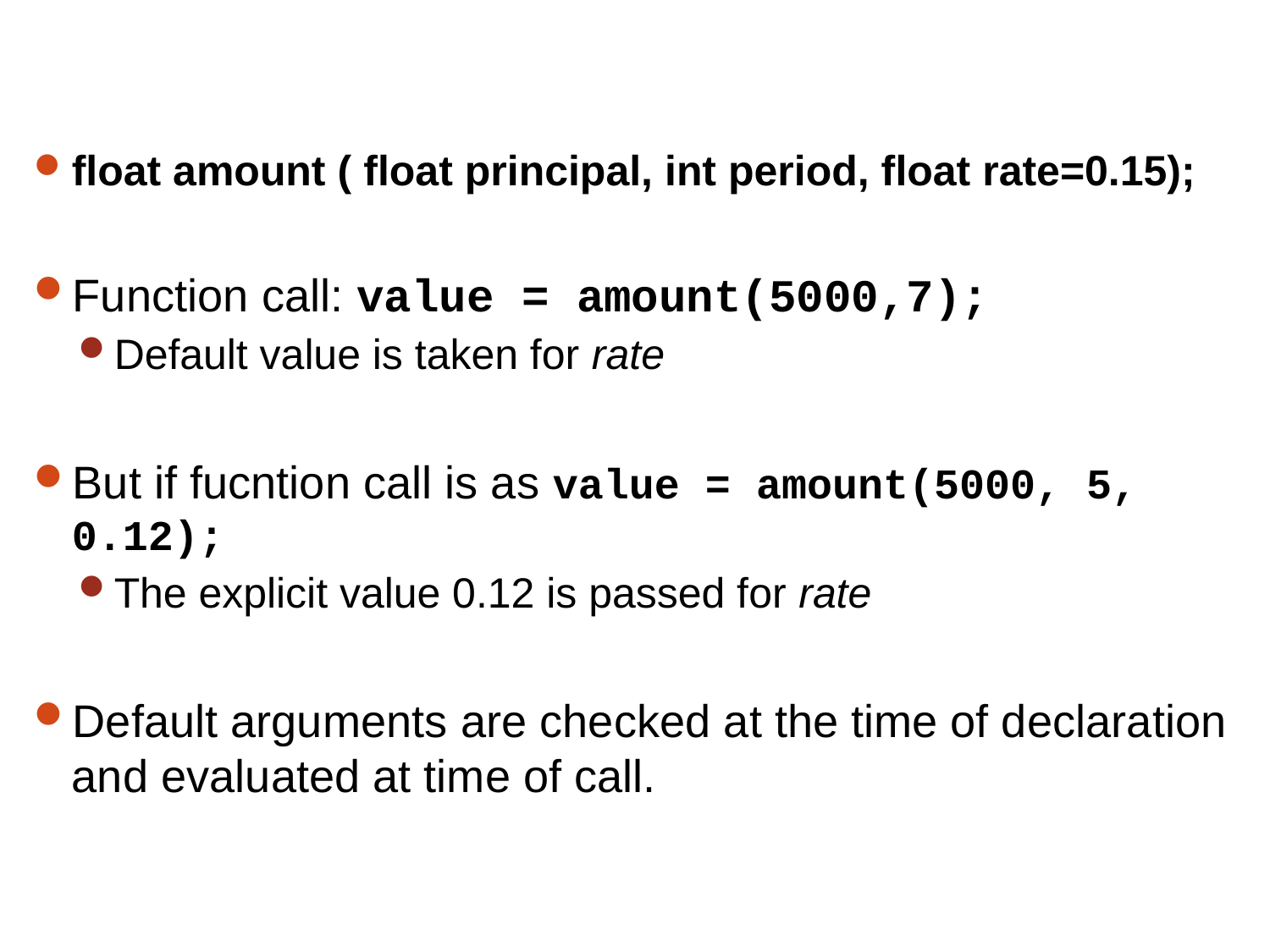

float amount ( float principal, int period, float rate=0.15);

Function call: value = amount(5000,7);
Default value is taken for rate

But if fucntion call is as value = amount(5000, 5, 0.12);
The explicit value 0.12 is passed for rate

Default arguments are checked at the time of declaration and evaluated at time of call.